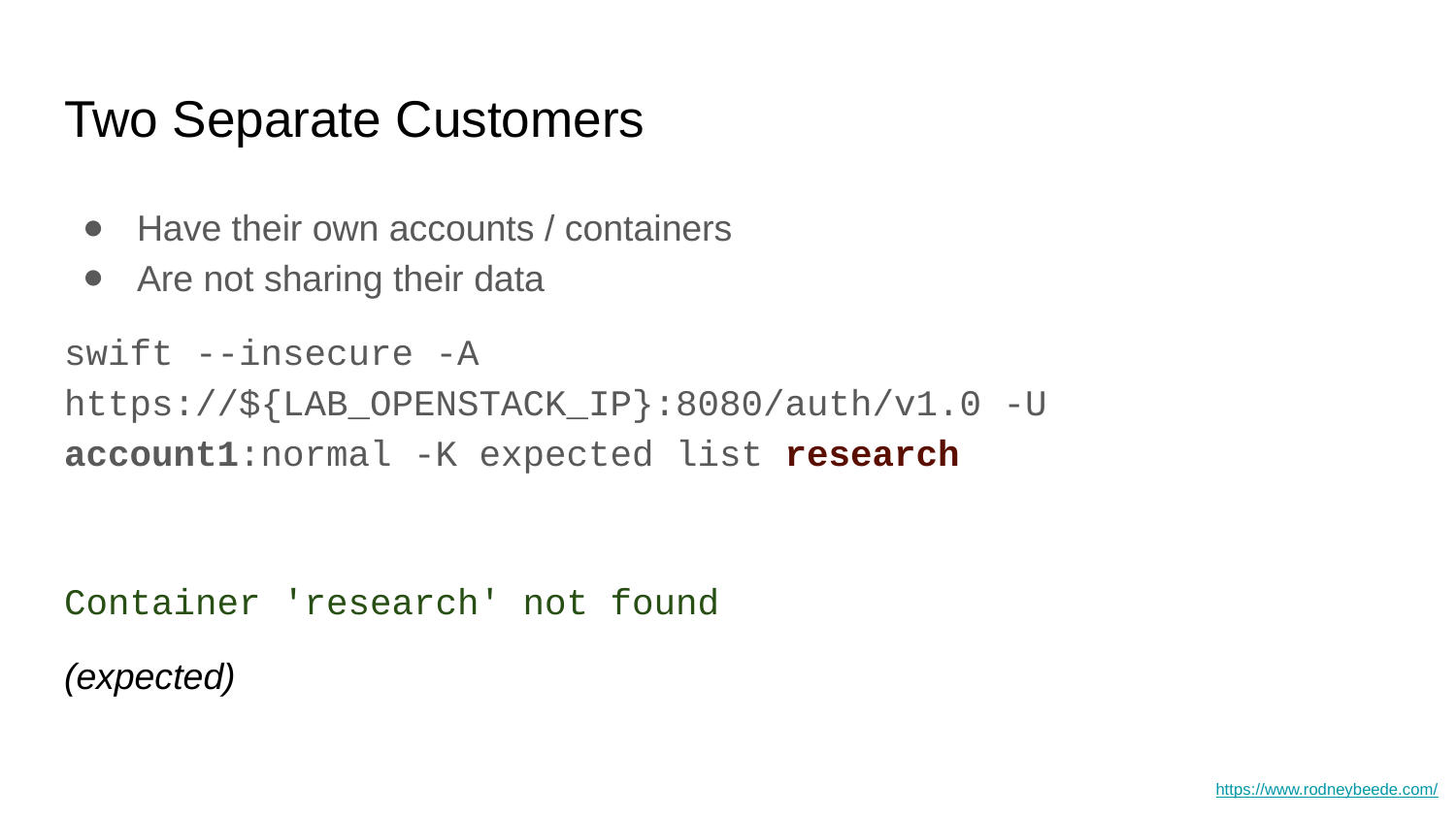

# Two Separate Customers
Have their own accounts / containers
Are not sharing their data
swift --insecure -A https://${LAB_OPENSTACK_IP}:8080/auth/v1.0 -U account1:normal -K expected list research

Container 'research' not found
(expected)